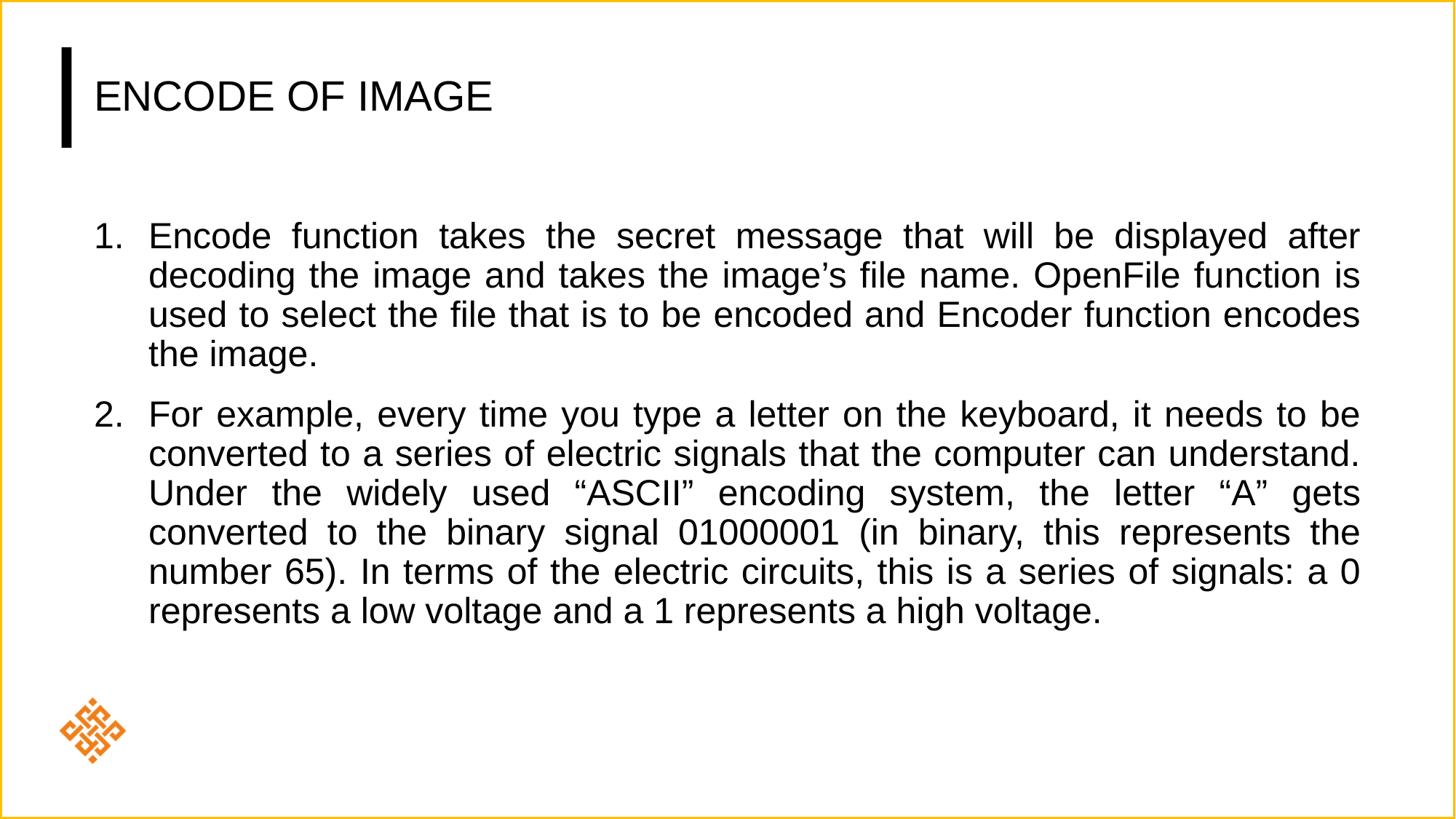

# Encode of Image
Encode function takes the secret message that will be displayed after decoding the image and takes the image’s file name. OpenFile function is used to select the file that is to be encoded and Encoder function encodes the image.
For example, every time you type a letter on the keyboard, it needs to be converted to a series of electric signals that the computer can understand. Under the widely used “ASCII” encoding system, the letter “A” gets converted to the binary signal 01000001 (in binary, this represents the number 65). In terms of the electric circuits, this is a series of signals: a 0 represents a low voltage and a 1 represents a high voltage.